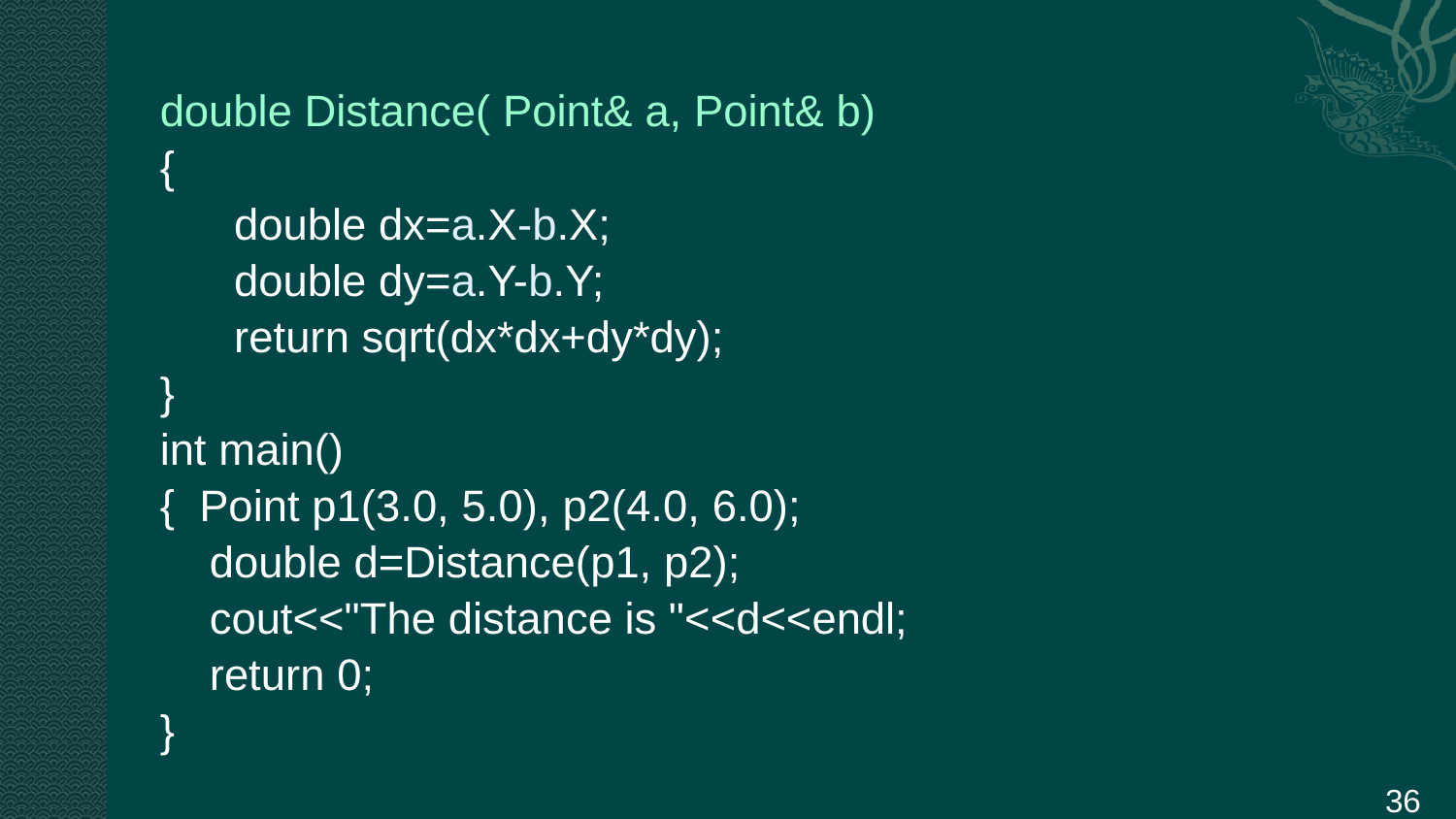

double Distance( Point& a, Point& b)
{
      double dx=a.X-b.X;
      double dy=a.Y-b.Y;
      return sqrt(dx*dx+dy*dy);
}
int main()
{  Point p1(3.0, 5.0), p2(4.0, 6.0);
    double d=Distance(p1, p2);
    cout<<"The distance is "<<d<<endl;
    return 0;
}
36